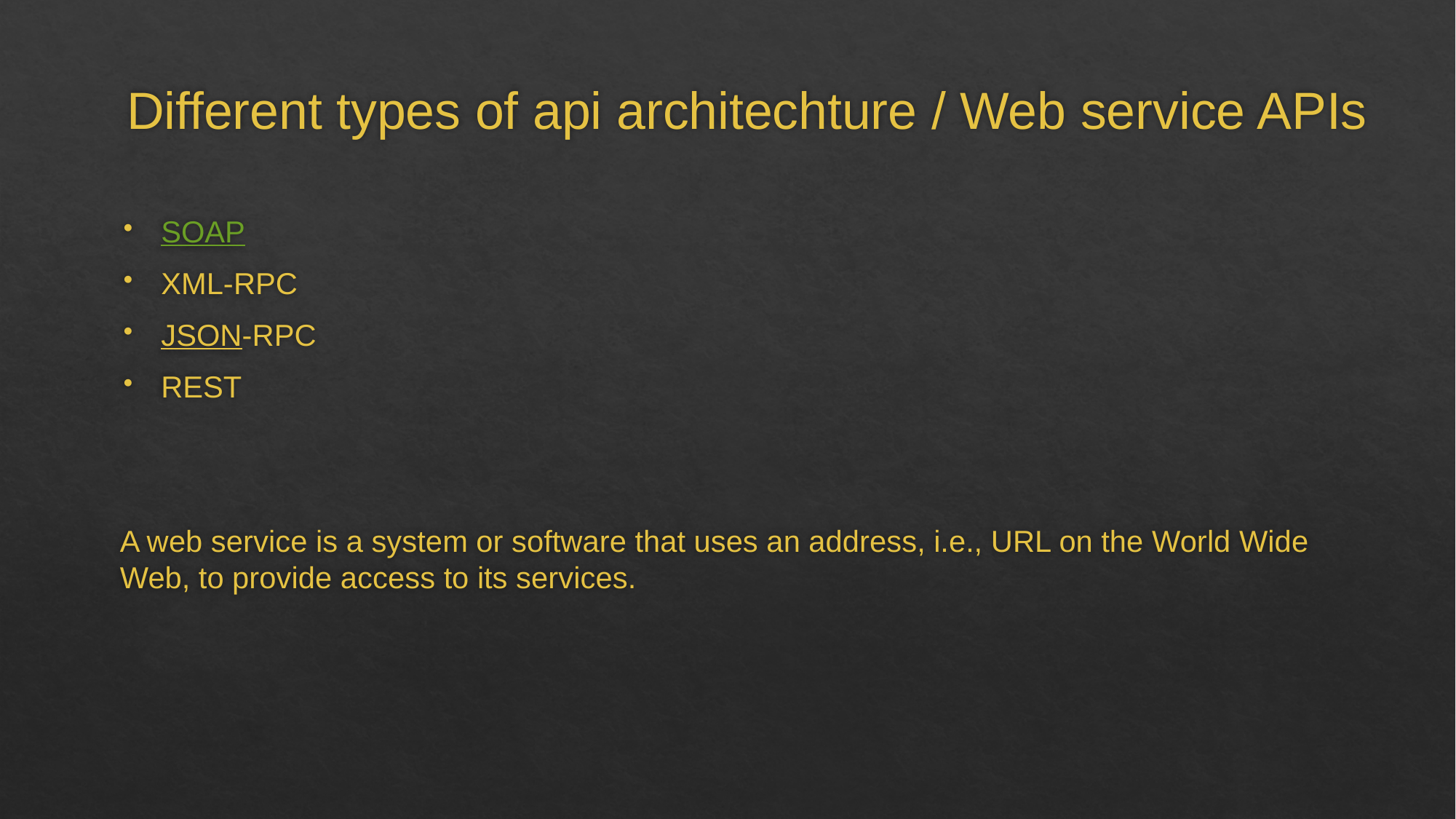

# Different types of api architechture / Web service APIs
SOAP
XML-RPC
JSON-RPC
REST

A web service is a system or software that uses an address, i.e., URL on the World Wide Web, to provide access to its services.